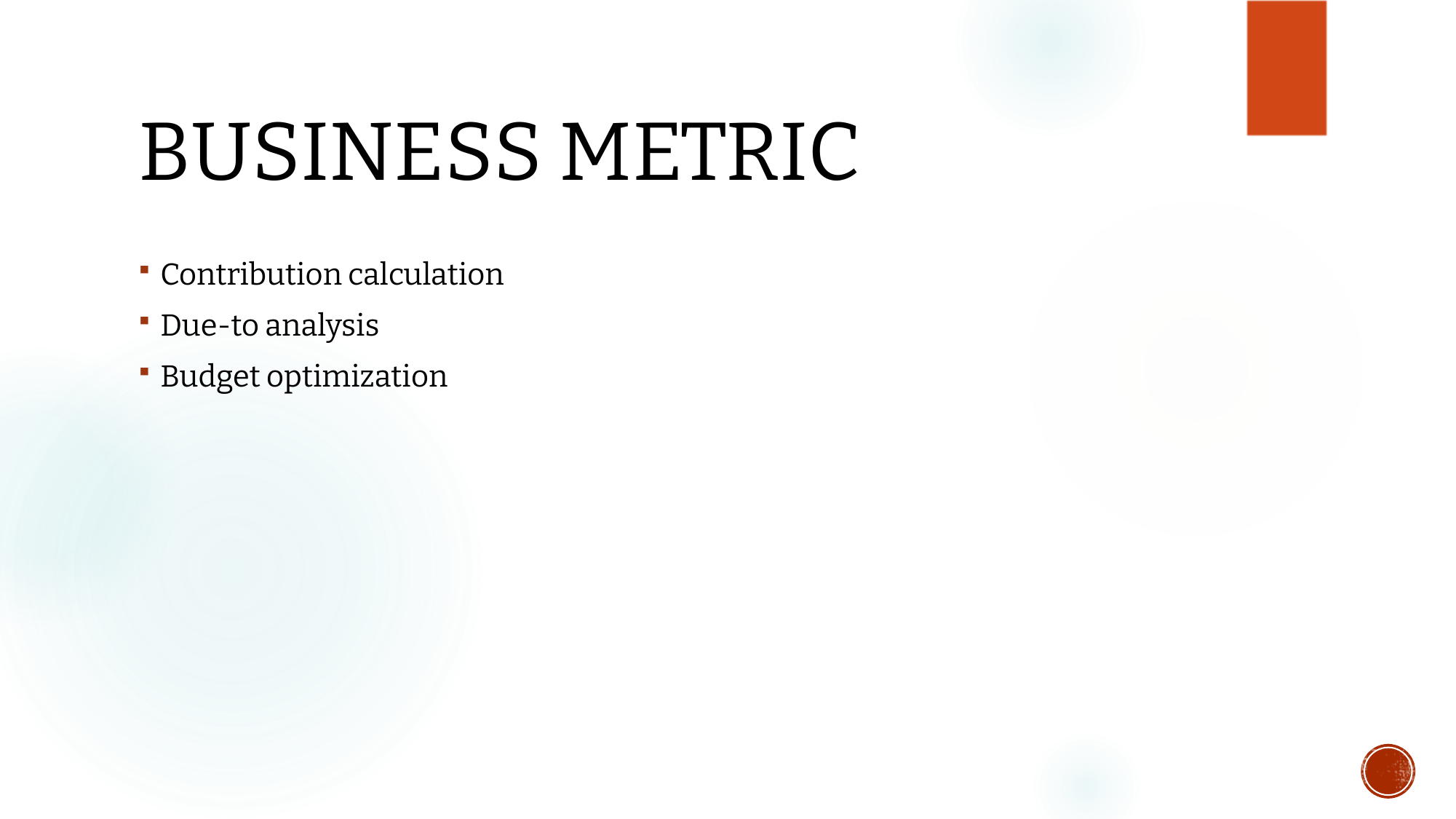

# Business metric
Contribution calculation
Due-to analysis
Budget optimization